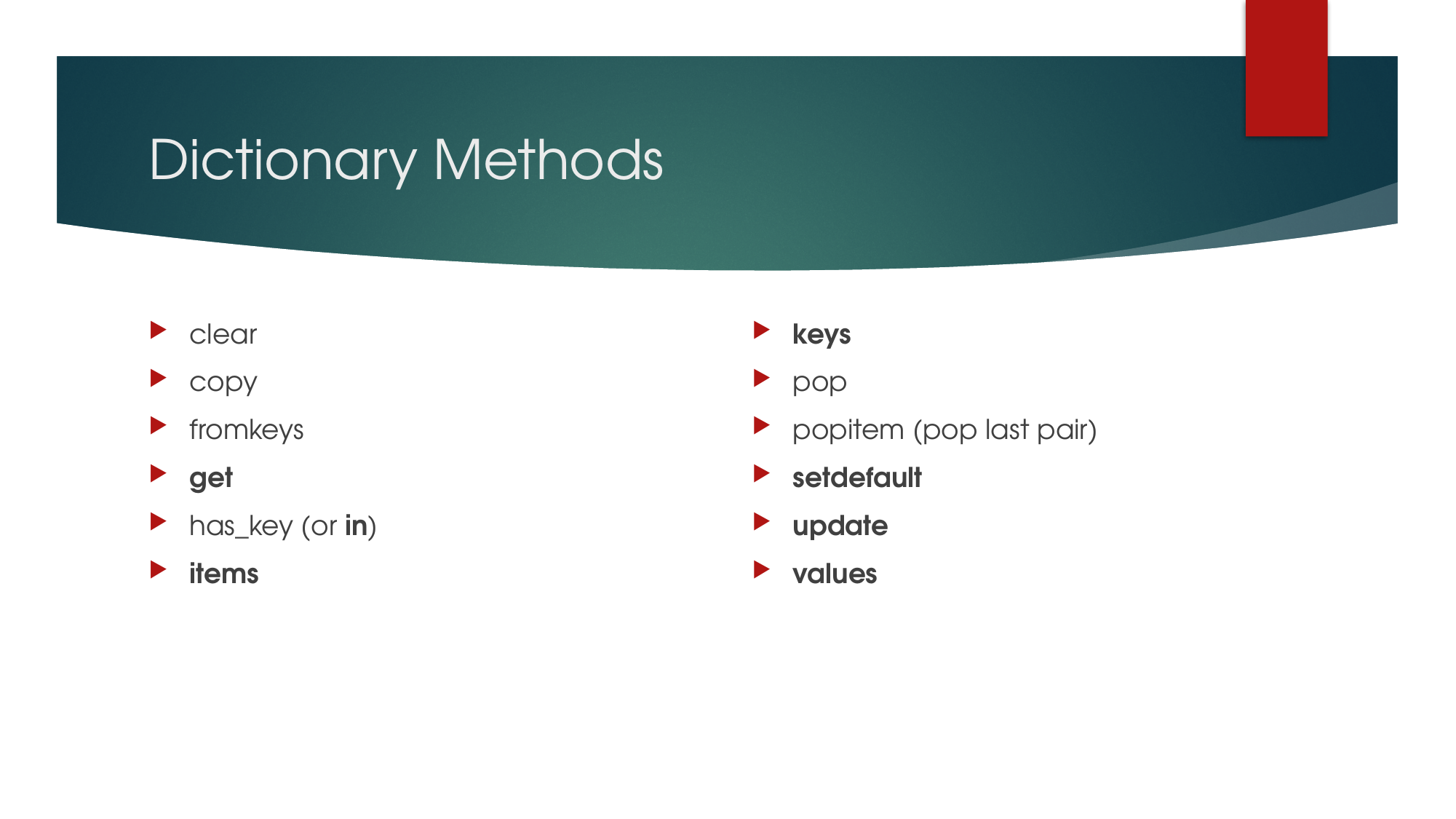

# Dictionary Methods
clear
copy
fromkeys
get
has_key (or in)
items

keys
pop
popitem (pop last pair)
setdefault
update
values